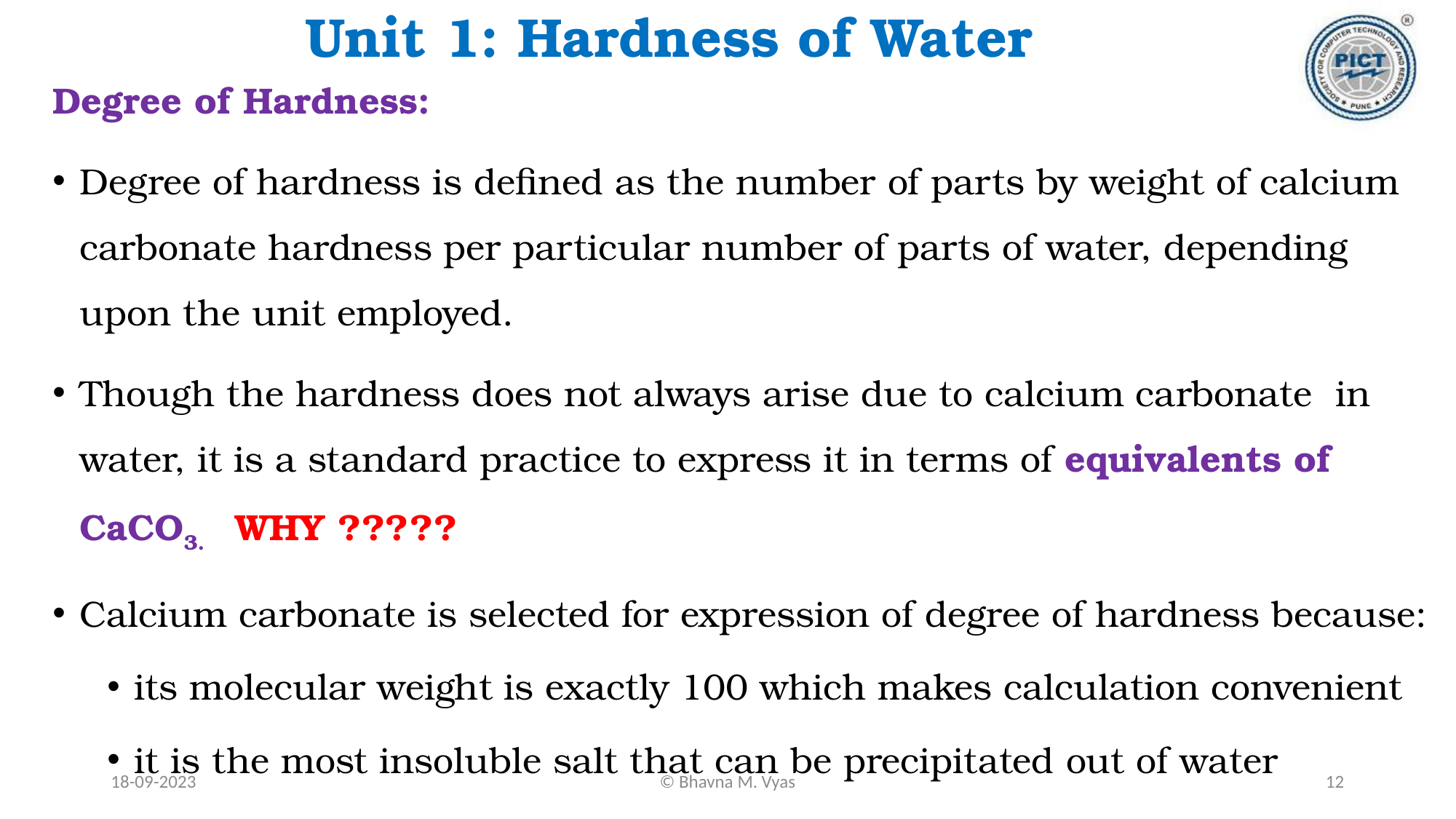

# Unit 1: Hardness of Water
Degree of Hardness:
Degree of hardness is defined as the number of parts by weight of calcium carbonate hardness per particular number of parts of water, depending upon the unit employed.
Though the hardness does not always arise due to calcium carbonate  in water, it is a standard practice to express it in terms of equivalents of CaCO3.   WHY ?????
Calcium carbonate is selected for expression of degree of hardness because:
its molecular weight is exactly 100 which makes calculation convenient
it is the most insoluble salt that can be precipitated out of water

18-09-2023
© Bhavna M. Vyas
12